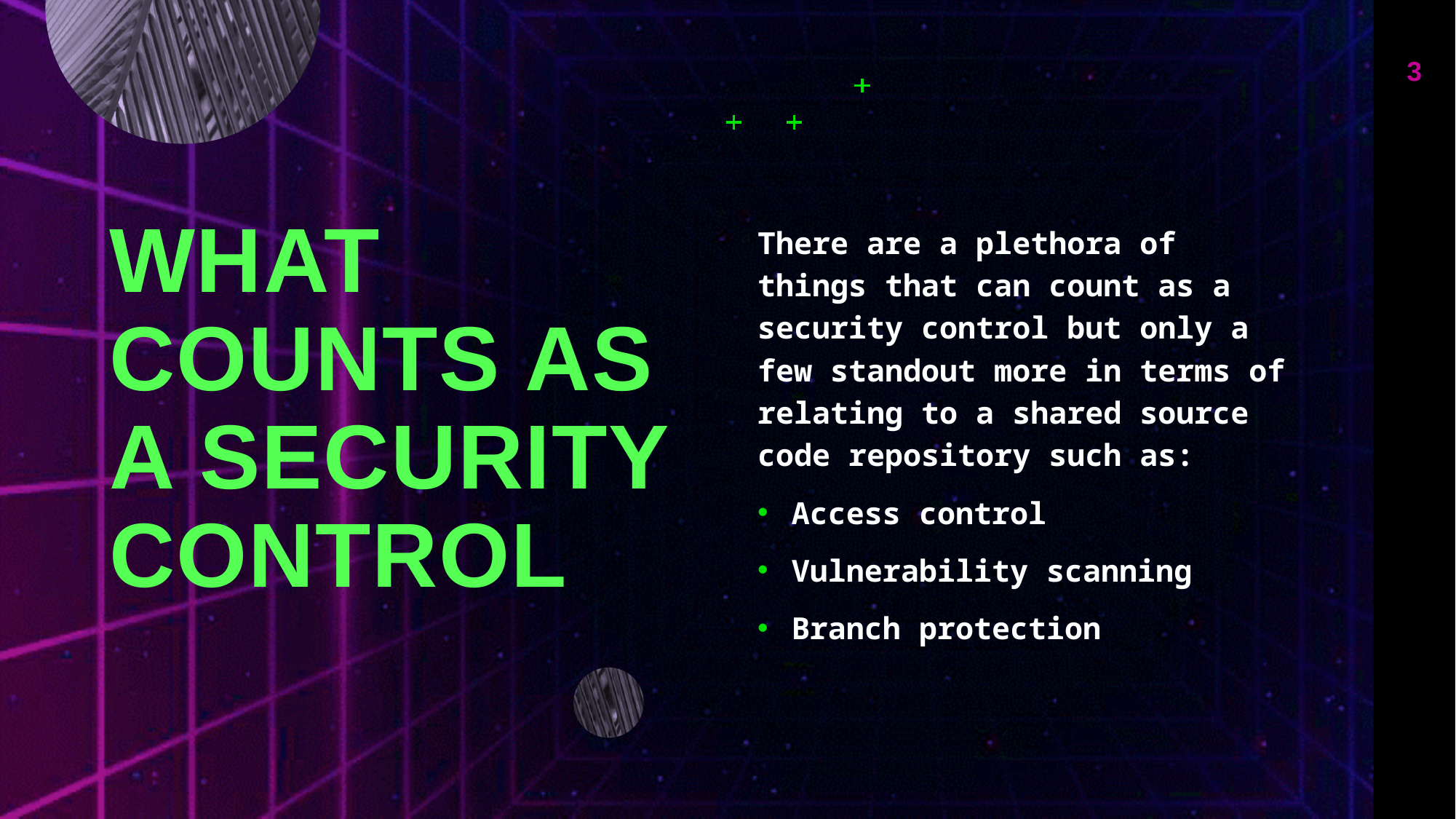

3
# What counts as a Security Control
There are a plethora of things that can count as a security control but only a few standout more in terms of relating to a shared source code repository such as:
Access control
Vulnerability scanning
Branch protection